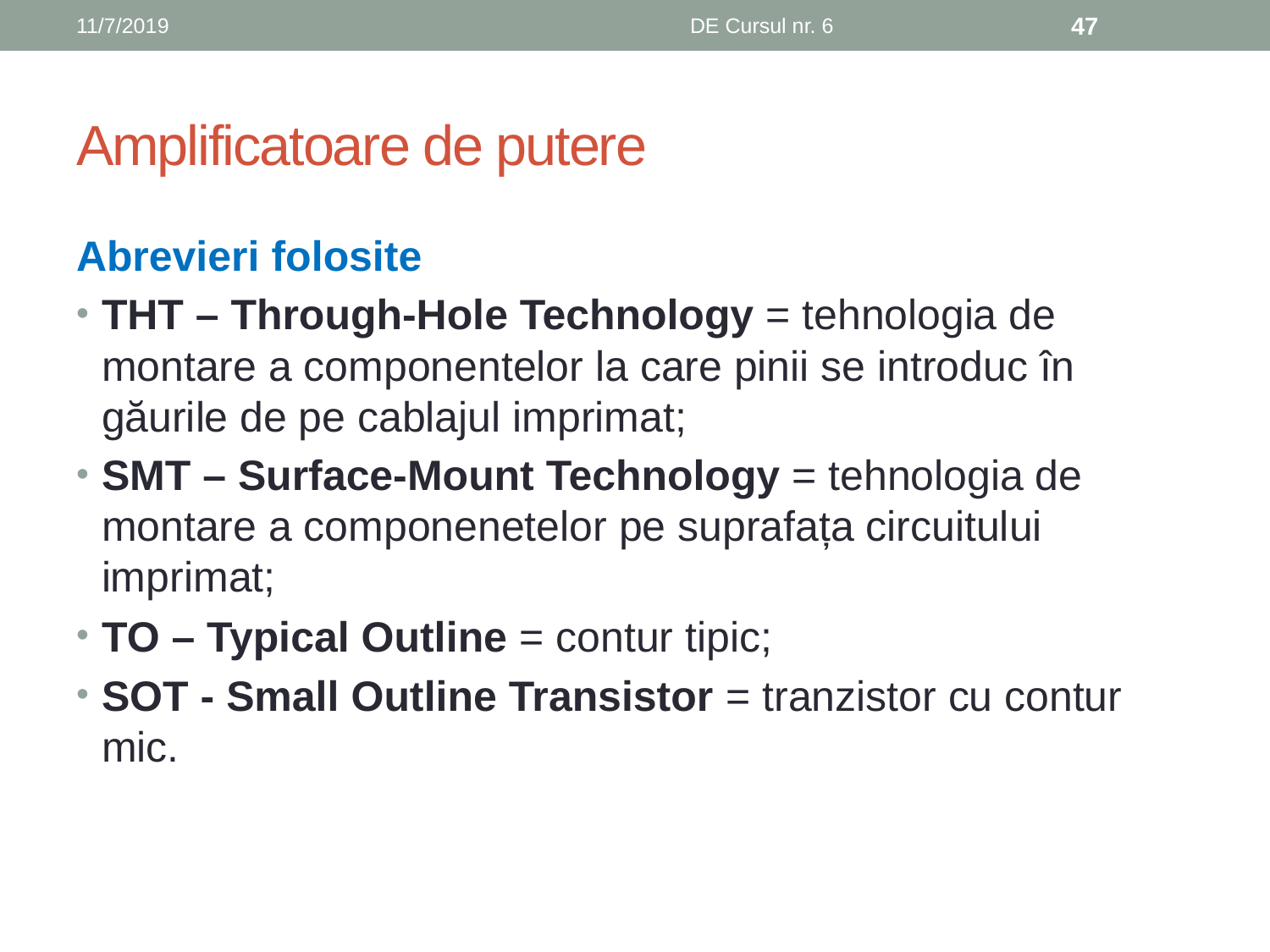

11/7/2019
DE Cursul nr. 6
47
# Amplificatoare de putere
Abrevieri folosite
THT – Through-Hole Technology = tehnologia de montare a componentelor la care pinii se introduc în găurile de pe cablajul imprimat;
SMT – Surface-Mount Technology = tehnologia de montare a componenetelor pe suprafața circuitului imprimat;
TO – Typical Outline = contur tipic;
SOT - Small Outline Transistor = tranzistor cu contur mic.